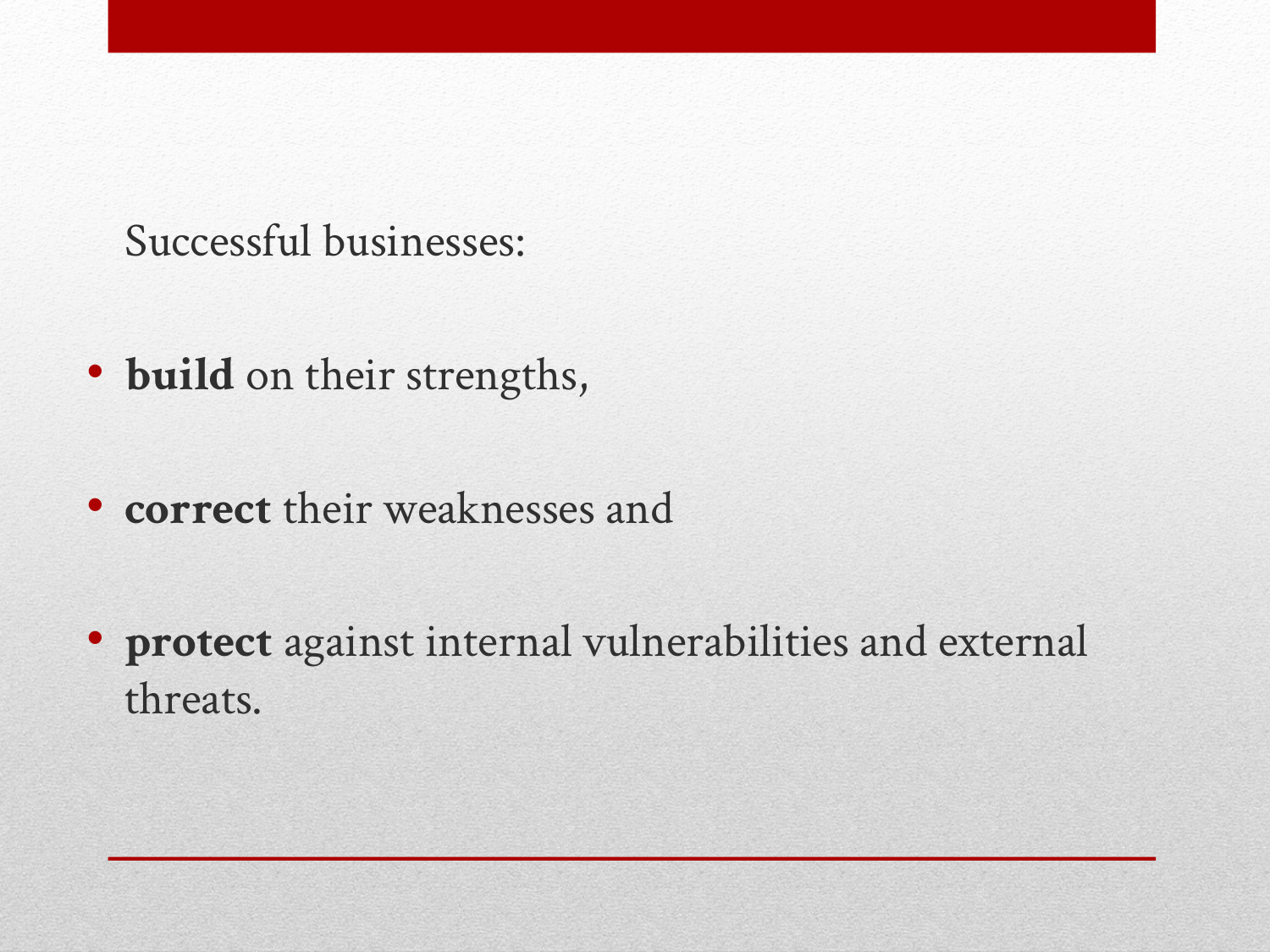

Successful businesses:

build on their strengths,

correct their weaknesses and

protect against internal vulnerabilities and external threats.